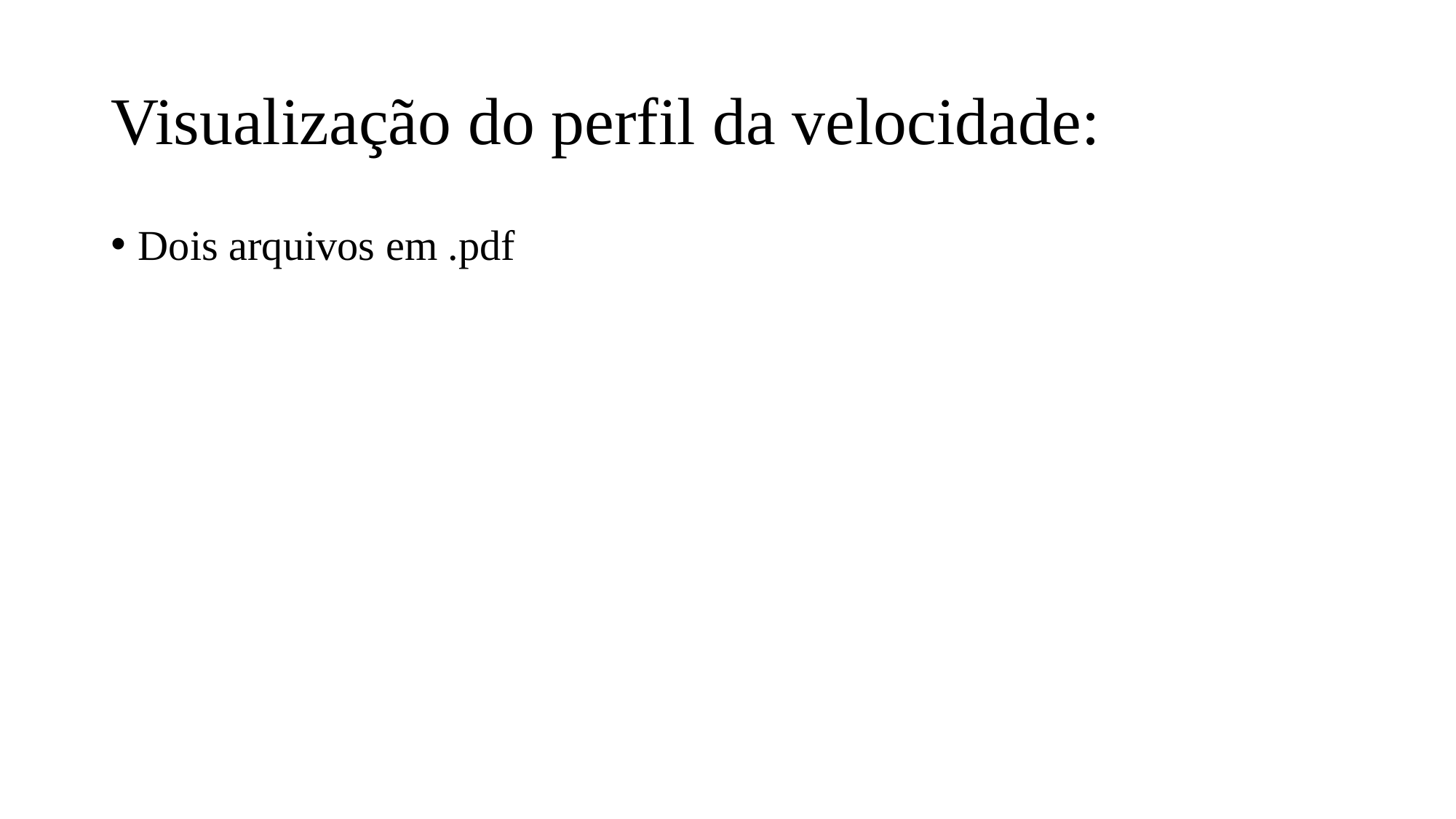

# Visualização do perfil da velocidade:
Dois arquivos em .pdf